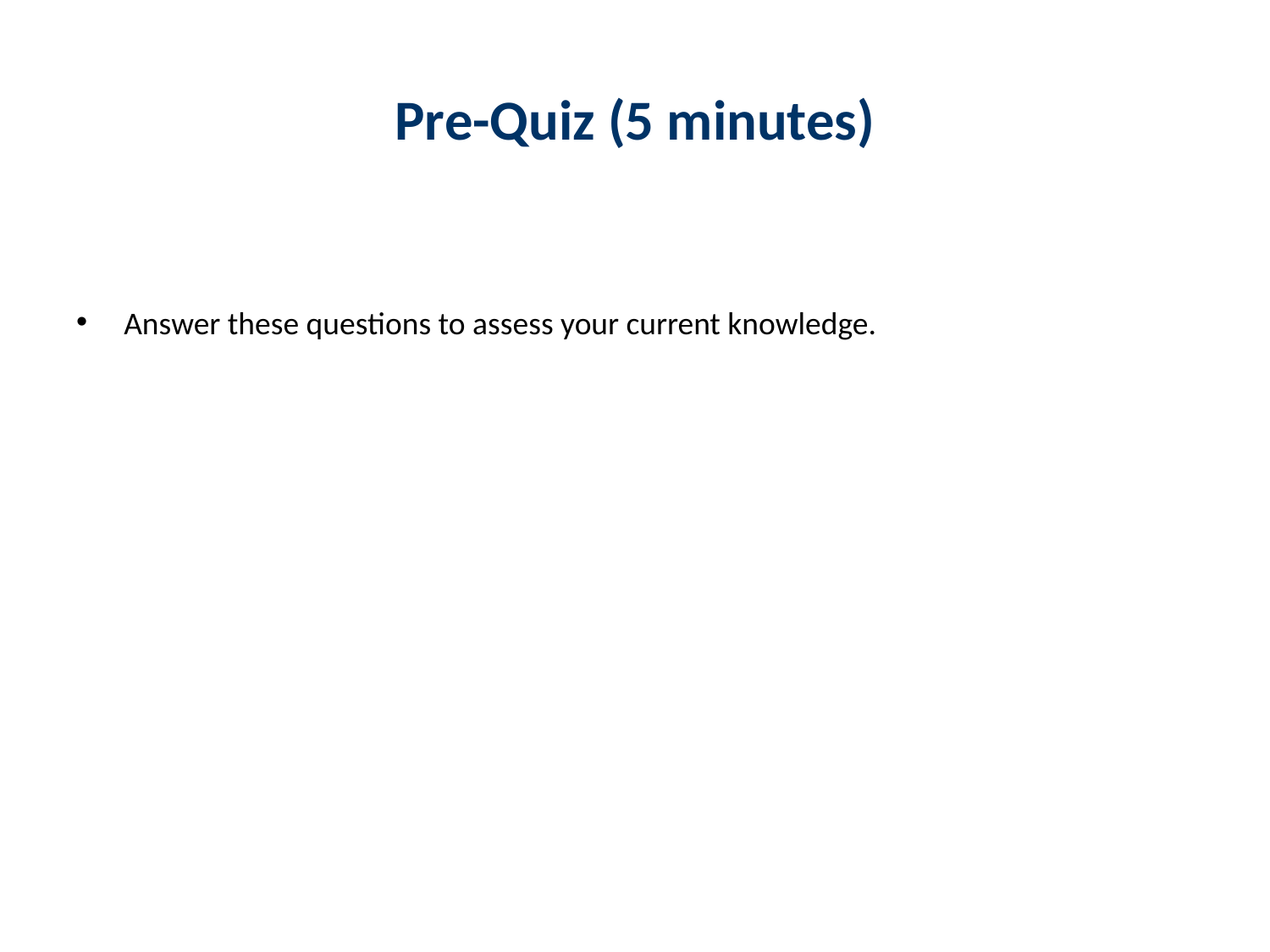

# Pre-Quiz (5 minutes)

Answer these questions to assess your current knowledge.